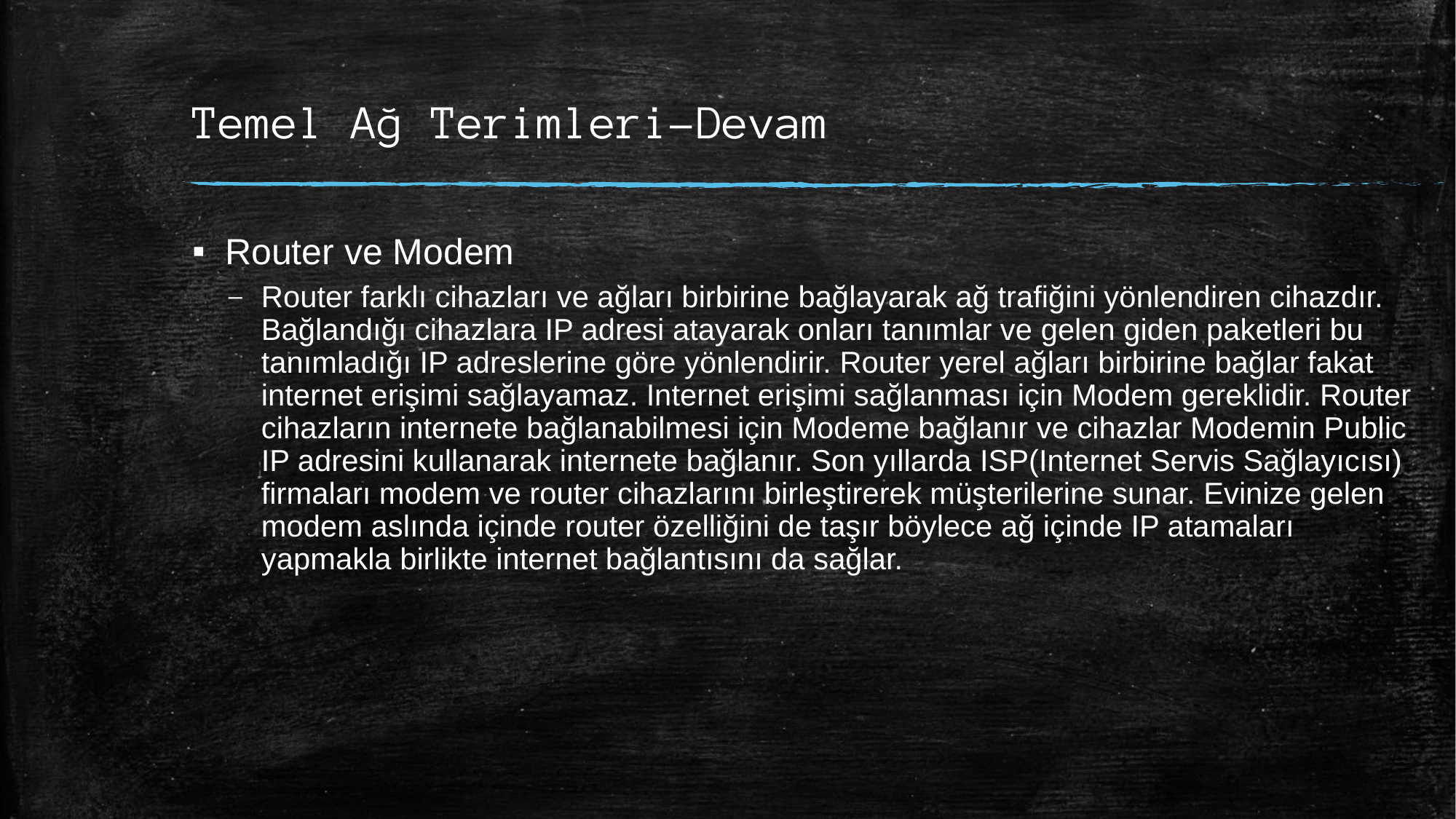

# Temel Ağ Terimleri-Devam
Router ve Modem
Router farklı cihazları ve ağları birbirine bağlayarak ağ trafiğini yönlendiren cihazdır. Bağlandığı cihazlara IP adresi atayarak onları tanımlar ve gelen giden paketleri bu tanımladığı IP adreslerine göre yönlendirir. Router yerel ağları birbirine bağlar fakat internet erişimi sağlayamaz. Internet erişimi sağlanması için Modem gereklidir. Router cihazların internete bağlanabilmesi için Modeme bağlanır ve cihazlar Modemin Public IP adresini kullanarak internete bağlanır. Son yıllarda ISP(Internet Servis Sağlayıcısı)  firmaları modem ve router cihazlarını birleştirerek müşterilerine sunar. Evinize gelen modem aslında içinde router özelliğini de taşır böylece ağ içinde IP atamaları yapmakla birlikte internet bağlantısını da sağlar.